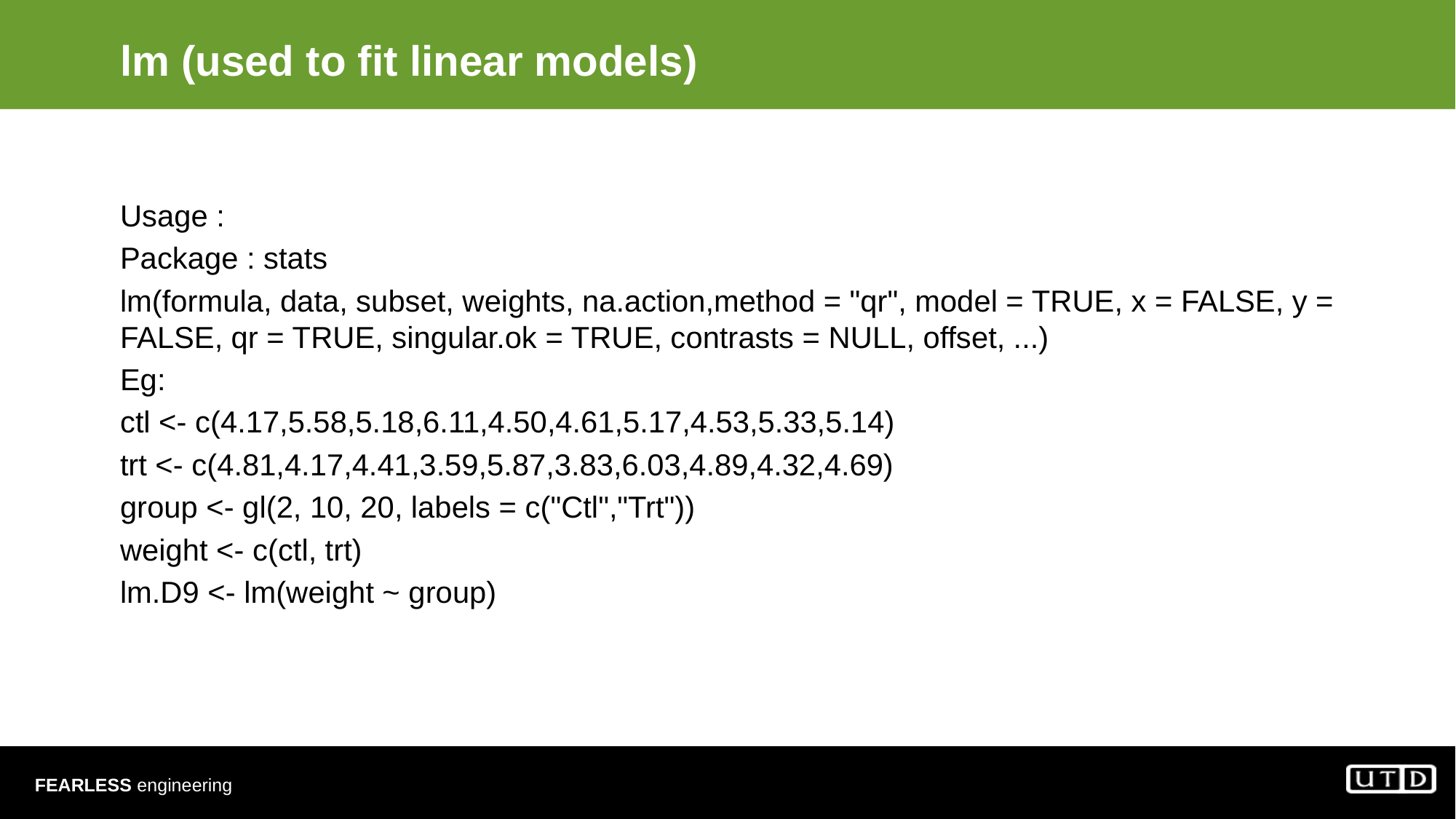

# lm (used to fit linear models)
Usage :
Package : stats
lm(formula, data, subset, weights, na.action,method = "qr", model = TRUE, x = FALSE, y = FALSE, qr = TRUE, singular.ok = TRUE, contrasts = NULL, offset, ...)
Eg:
ctl <- c(4.17,5.58,5.18,6.11,4.50,4.61,5.17,4.53,5.33,5.14)
trt <- c(4.81,4.17,4.41,3.59,5.87,3.83,6.03,4.89,4.32,4.69)
group <- gl(2, 10, 20, labels = c("Ctl","Trt"))
weight <- c(ctl, trt)
lm.D9 <- lm(weight ~ group)